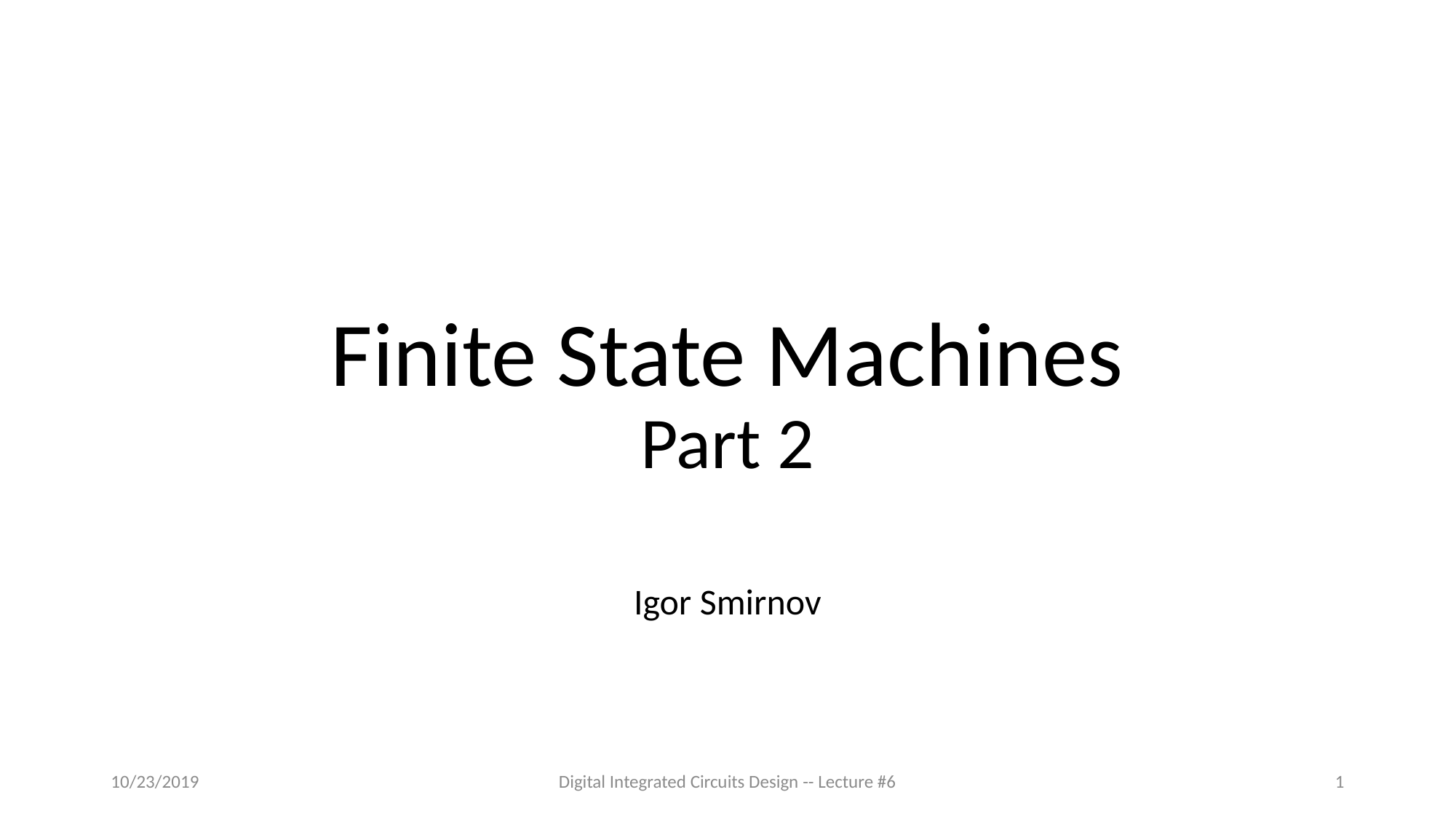

# Finite State Machines Part 2
Igor Smirnov
10/23/2019
Digital Integrated Circuits Design -- Lecture #6
1